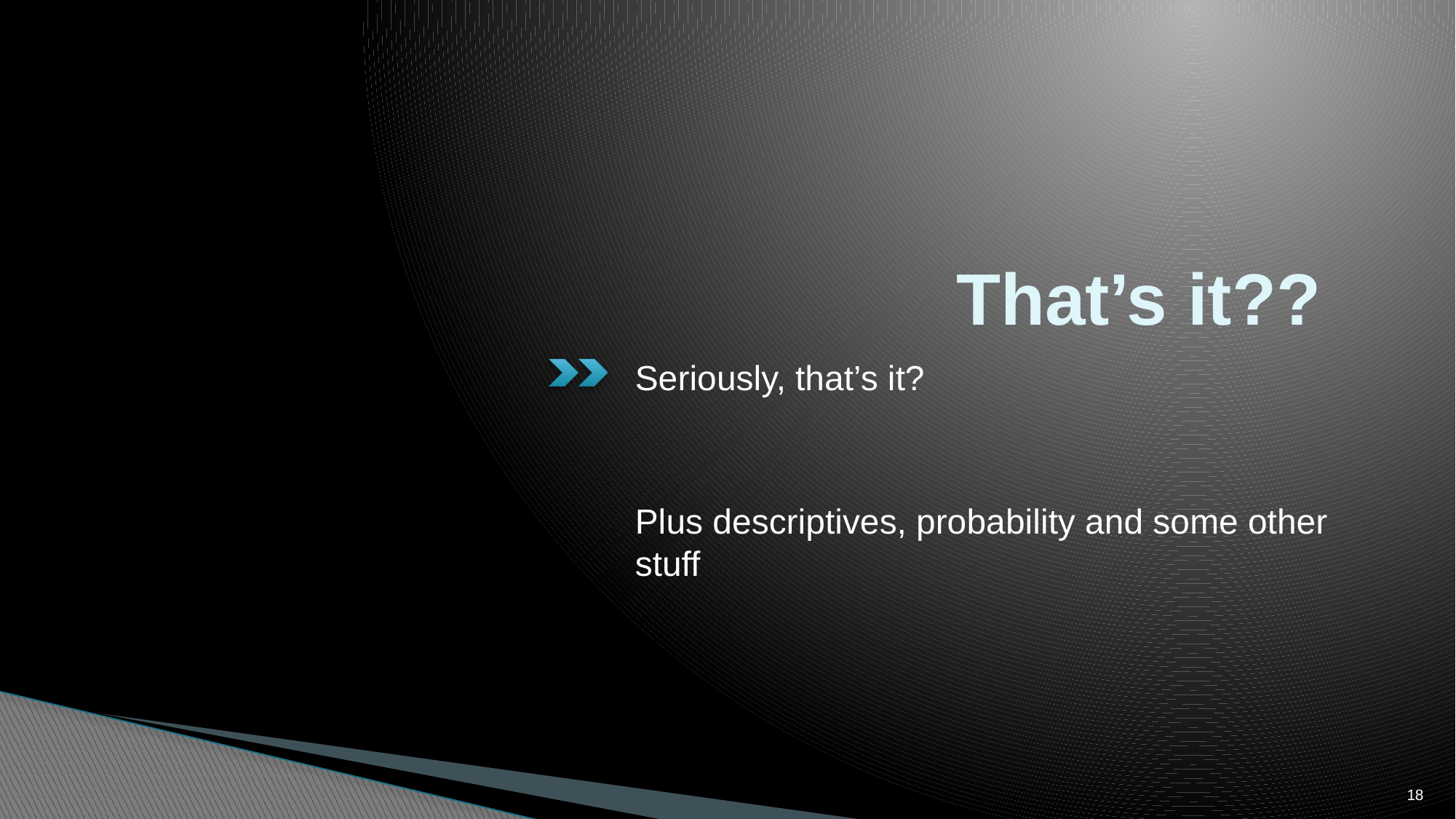

# That’s it??
Seriously, that’s it?

Plus descriptives, probability and some other stuff
18